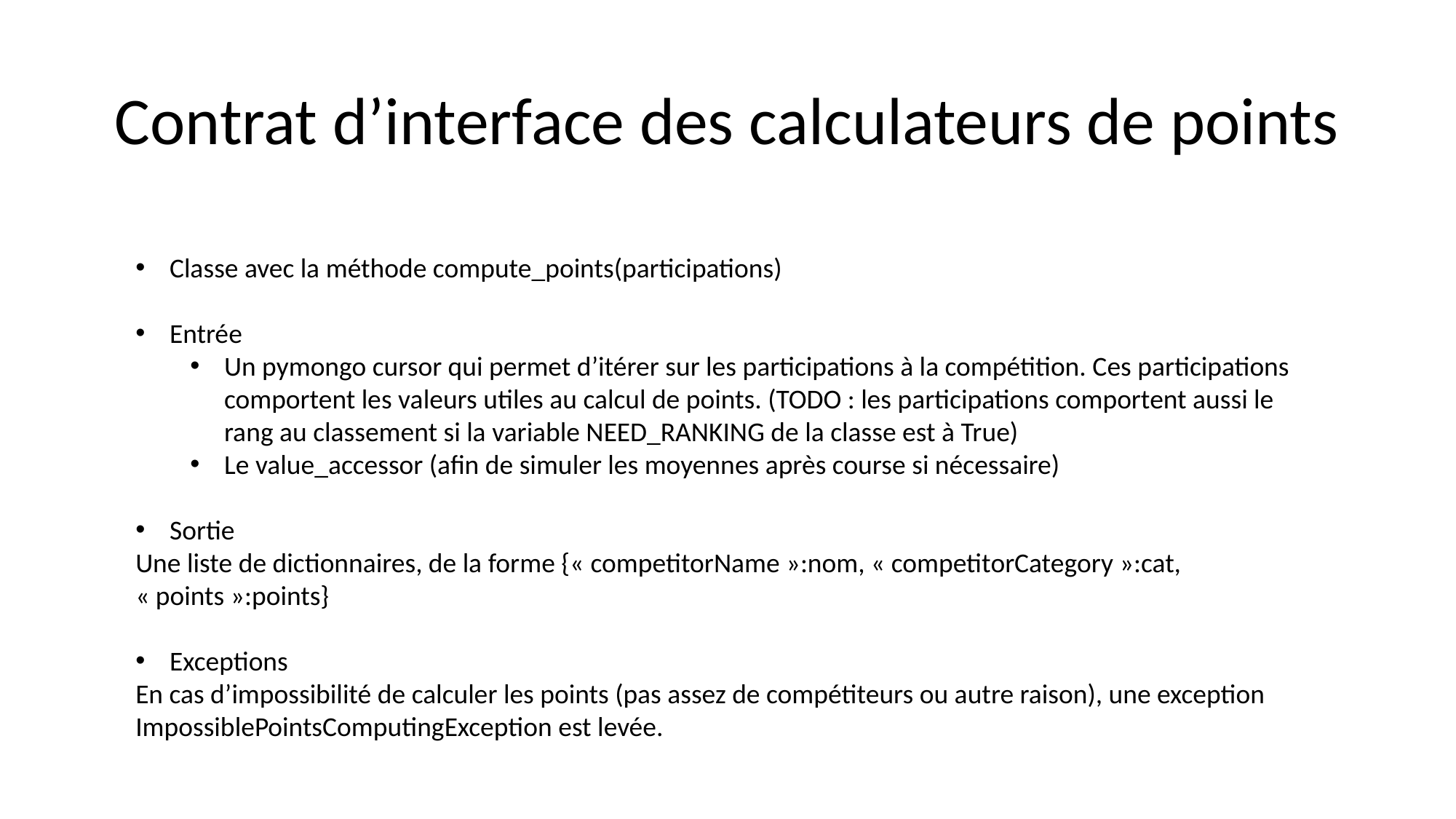

# Contrat d’interface des calculateurs de points
Classe avec la méthode compute_points(participations)

Entrée
Un pymongo cursor qui permet d’itérer sur les participations à la compétition. Ces participations comportent les valeurs utiles au calcul de points. (TODO : les participations comportent aussi le rang au classement si la variable NEED_RANKING de la classe est à True)
Le value_accessor (afin de simuler les moyennes après course si nécessaire)

Sortie
Une liste de dictionnaires, de la forme {« competitorName »:nom, « competitorCategory »:cat, « points »:points}

Exceptions
En cas d’impossibilité de calculer les points (pas assez de compétiteurs ou autre raison), une exception ImpossiblePointsComputingException est levée.